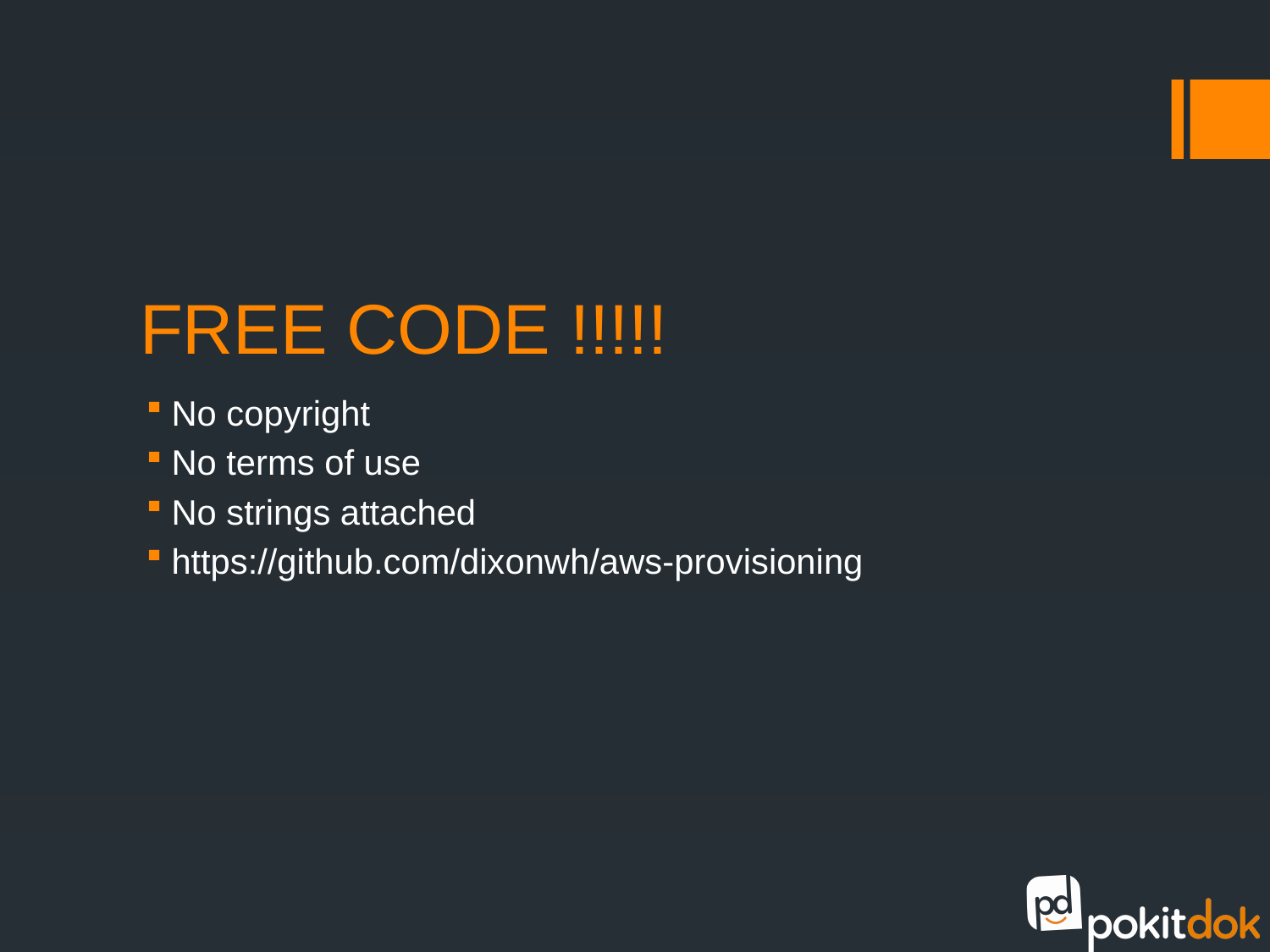

# FREE CODE !!!!!
No copyright
No terms of use
No strings attached
https://github.com/dixonwh/aws-provisioning